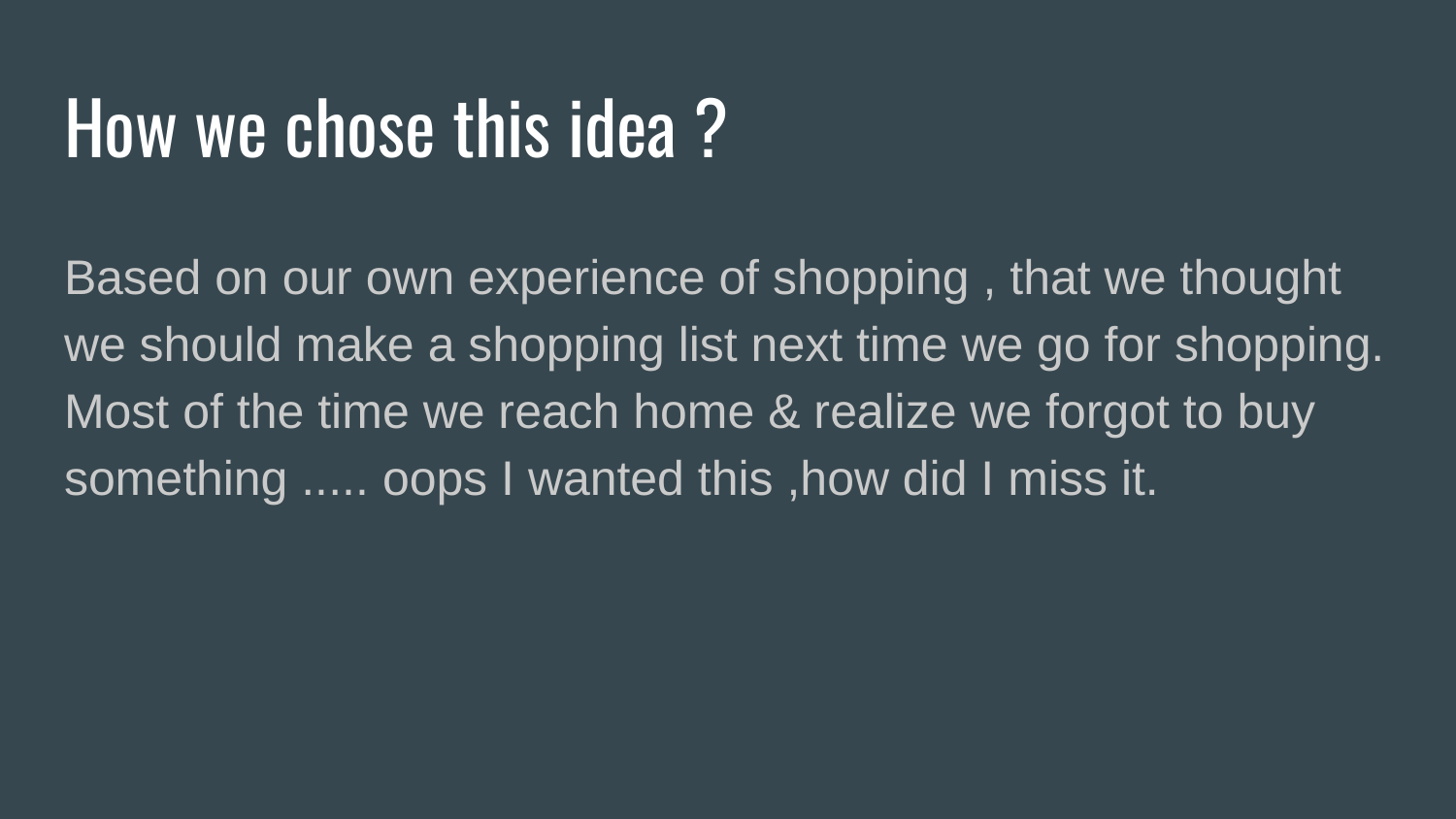

# How we chose this idea ?
Based on our own experience of shopping , that we thought we should make a shopping list next time we go for shopping. Most of the time we reach home & realize we forgot to buy something ..... oops I wanted this ,how did I miss it.